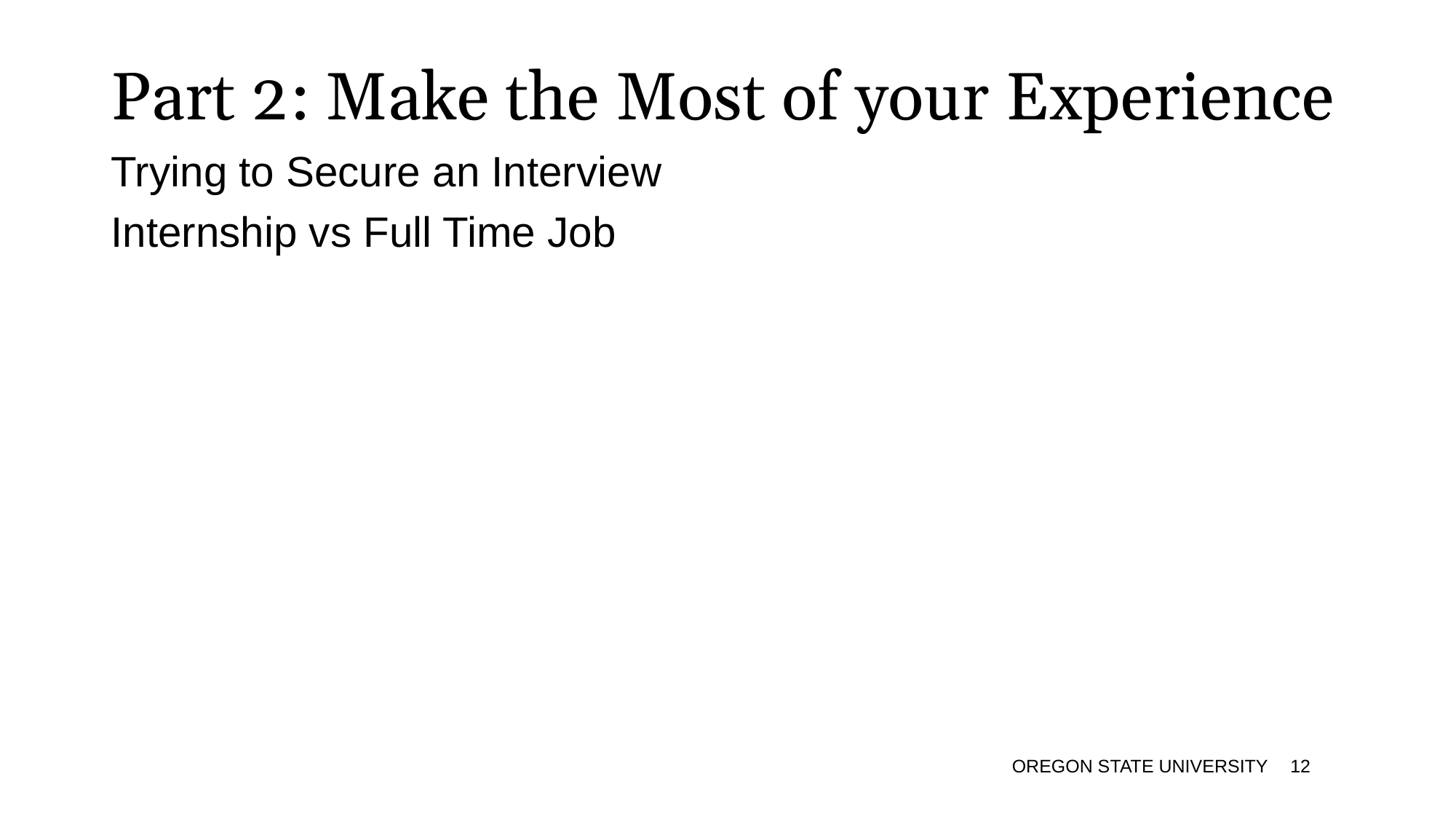

# Part 2: Make the Most of your Experience
Trying to Secure an Interview
Internship vs Full Time Job

OREGON STATE UNIVERSITY
12